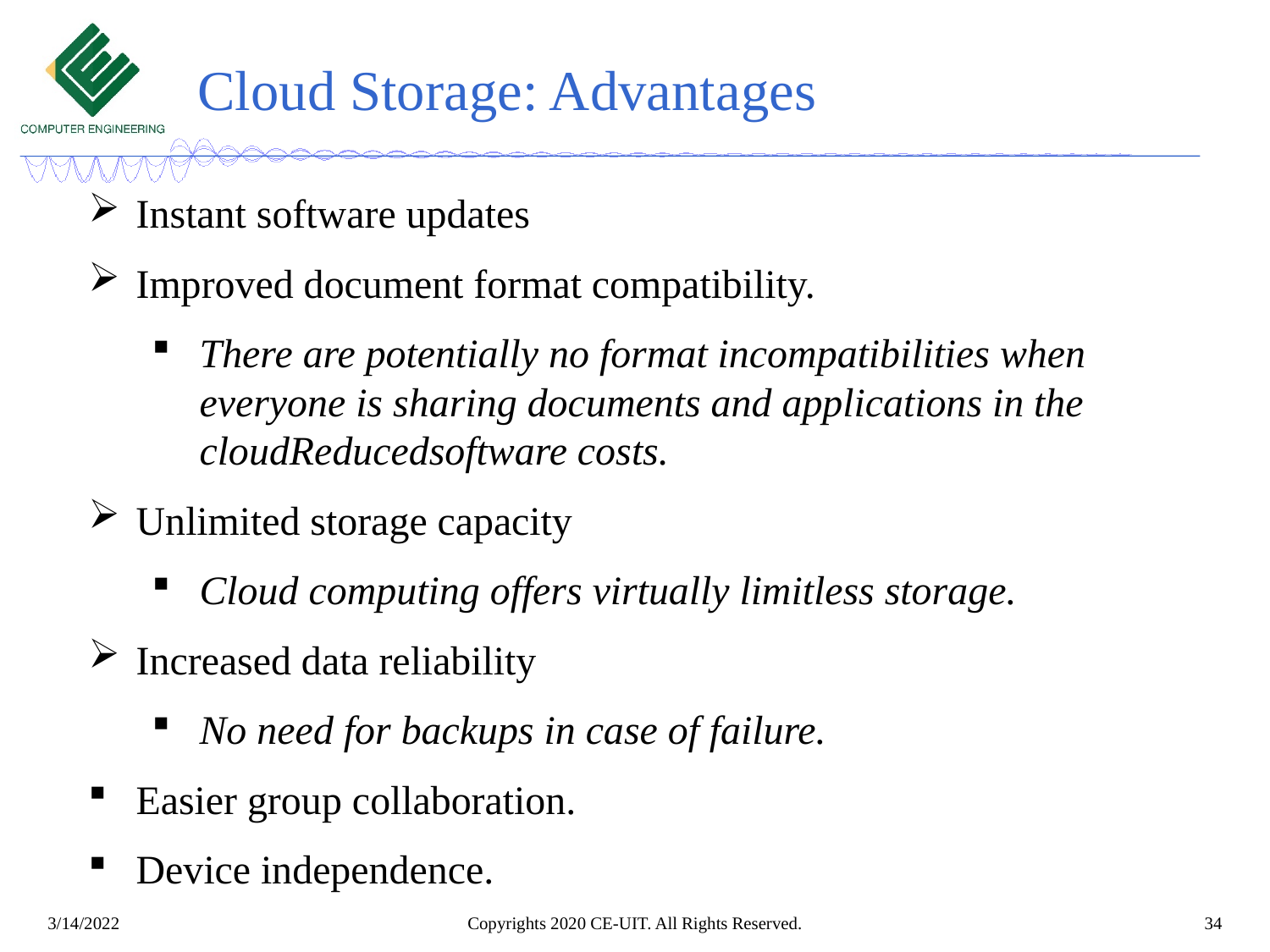

# Cloud Storage: Advantages
Instant software updates
Improved document format compatibility.
There are potentially no format incompatibilities when everyone is sharing documents and applications in the cloudReducedsoftware costs.
Unlimited storage capacity
Cloud computing offers virtually limitless storage.
Increased data reliability
No need for backups in case of failure.
Easier group collaboration.
Device independence.
Copyrights 2020 CE-UIT. All Rights Reserved.
34
3/14/2022